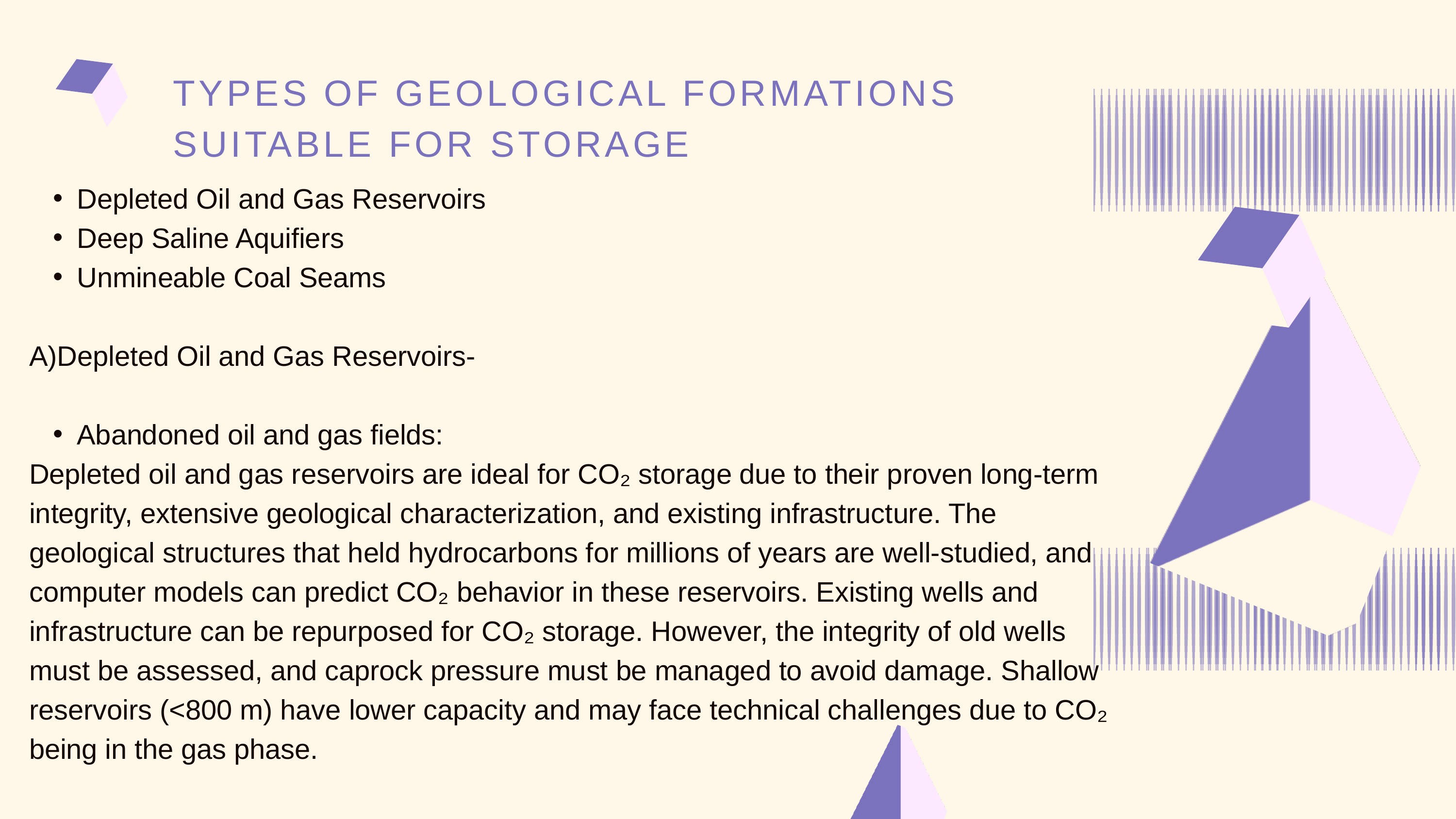

TYPES OF GEOLOGICAL FORMATIONS SUITABLE FOR STORAGE

Depleted Oil and Gas Reservoirs
Deep Saline Aquifiers
Unmineable Coal Seams

A)Depleted Oil and Gas Reservoirs-

Abandoned oil and gas fields:
Depleted oil and gas reservoirs are ideal for CO₂ storage due to their proven long-term integrity, extensive geological characterization, and existing infrastructure. The geological structures that held hydrocarbons for millions of years are well-studied, and computer models can predict CO₂ behavior in these reservoirs. Existing wells and infrastructure can be repurposed for CO₂ storage. However, the integrity of old wells must be assessed, and caprock pressure must be managed to avoid damage. Shallow reservoirs (<800 m) have lower capacity and may face technical challenges due to CO₂ being in the gas phase.